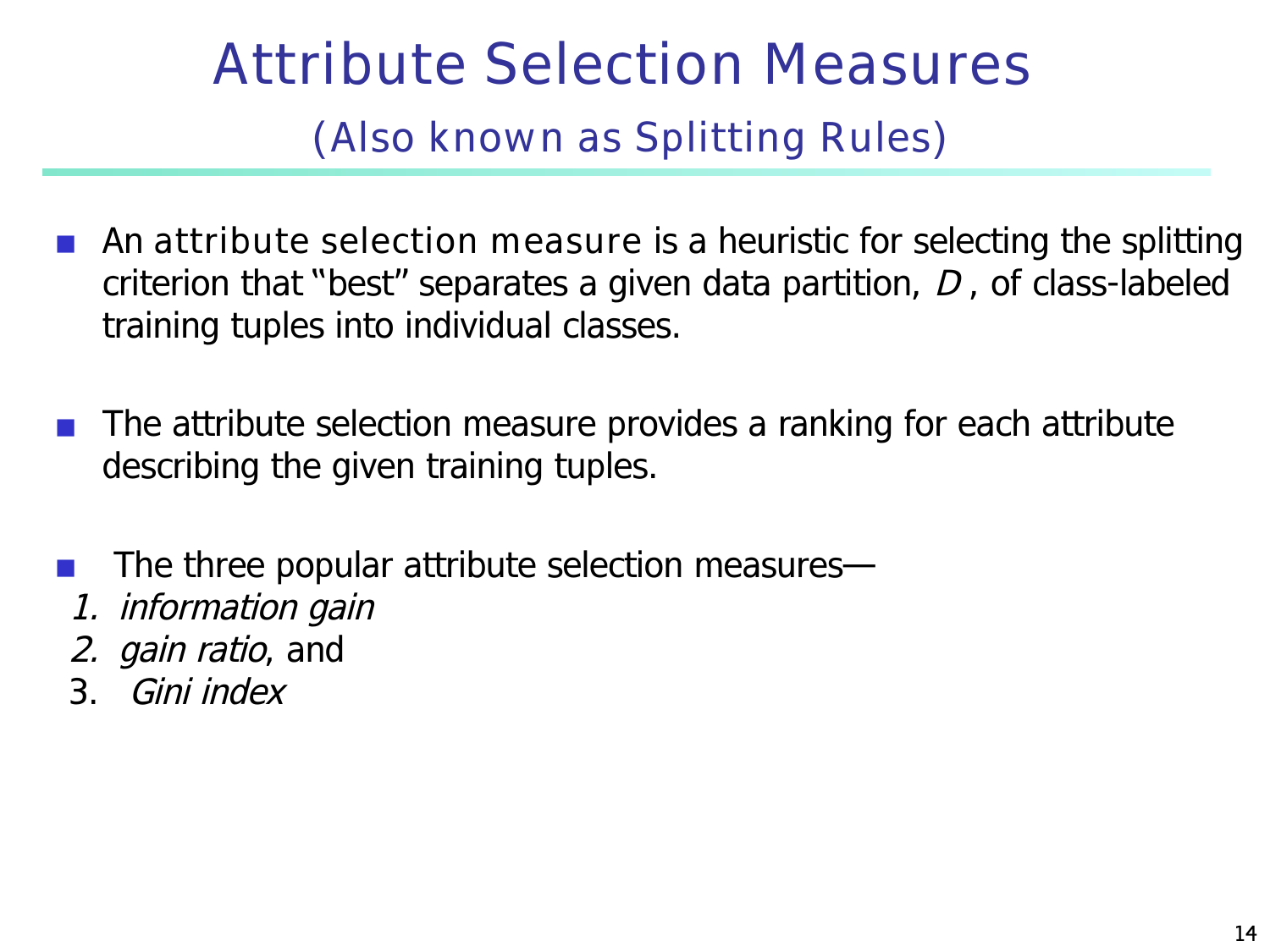

Attribute Selection Measures
 (Also known as Splitting Rules)
An attribute selection measure is a heuristic for selecting the splitting criterion that “best” separates a given data partition, D , of class-labeled training tuples into individual classes.

The attribute selection measure provides a ranking for each attribute describing the given training tuples.

 The three popular attribute selection measures—
information gain
gain ratio, and
 Gini index

14